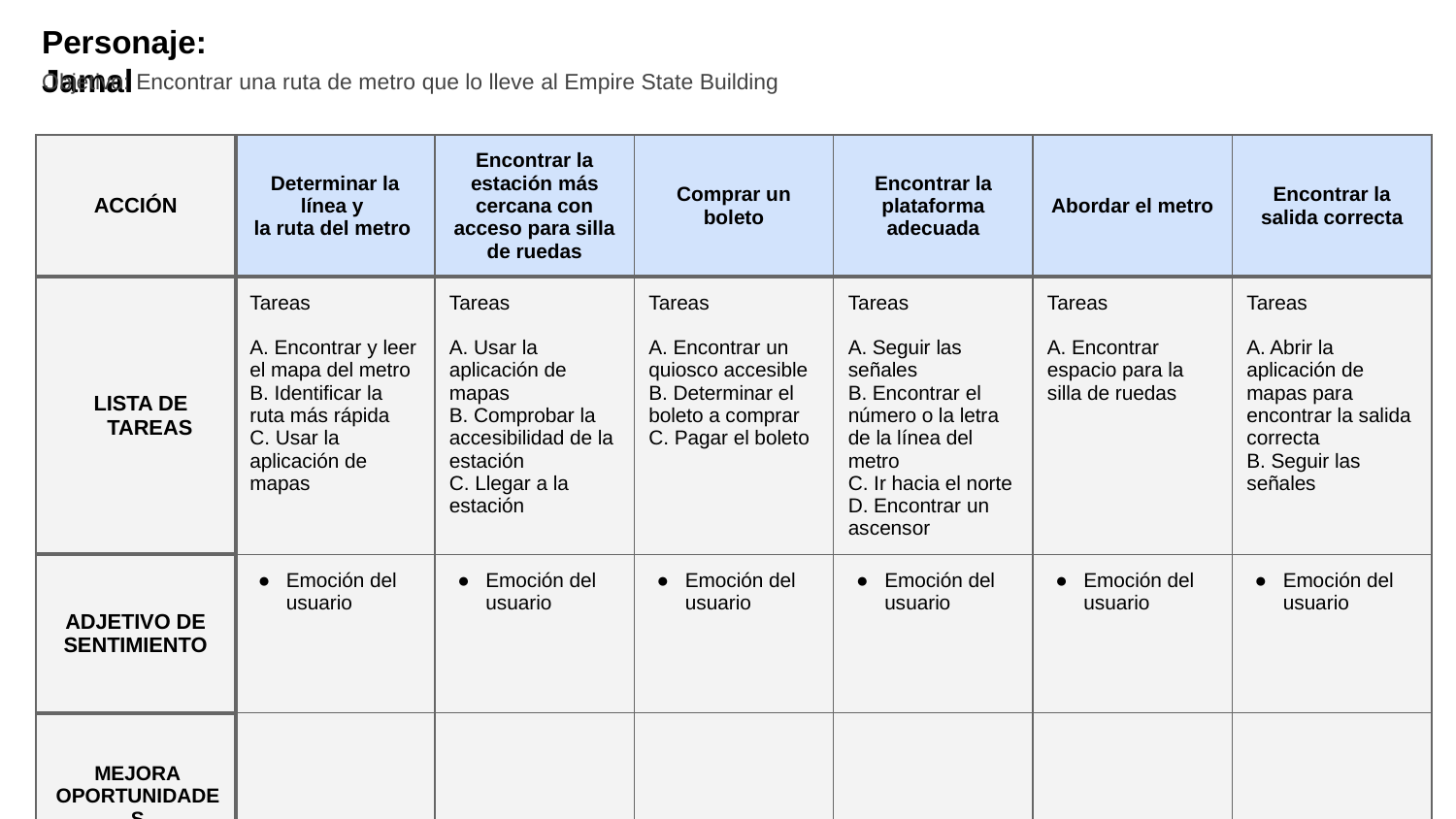

Personaje: Jamal
Objetivo: Encontrar una ruta de metro que lo lleve al Empire State Building

| ACCIÓN | Determinar la línea y la ruta del metro | Encontrar la estación más cercana con acceso para silla de ruedas | Comprar un boleto | Encontrar la plataforma adecuada | Abordar el metro | Encontrar la salida correcta |
| --- | --- | --- | --- | --- | --- | --- |
| LISTA DE TAREAS | Tareas A. Encontrar y leer el mapa del metro B. Identificar la ruta más rápida C. Usar la aplicación de mapas | Tareas A. Usar la aplicación de mapas B. Comprobar la accesibilidad de la estación C. Llegar a la estación | Tareas A. Encontrar un quiosco accesible B. Determinar el boleto a comprar C. Pagar el boleto | Tareas A. Seguir las señales B. Encontrar el número o la letra de la línea del metro C. Ir hacia el norte D. Encontrar un ascensor | Tareas A. Encontrar espacio para la silla de ruedas | Tareas A. Abrir la aplicación de mapas para encontrar la salida correcta B. Seguir las señales |
| ADJETIVO DE SENTIMIENTO | Emoción del usuario | Emoción del usuario | Emoción del usuario | Emoción del usuario | Emoción del usuario | Emoción del usuario |
| MEJORA OPORTUNIDADES |  |  |  |  |  |  |